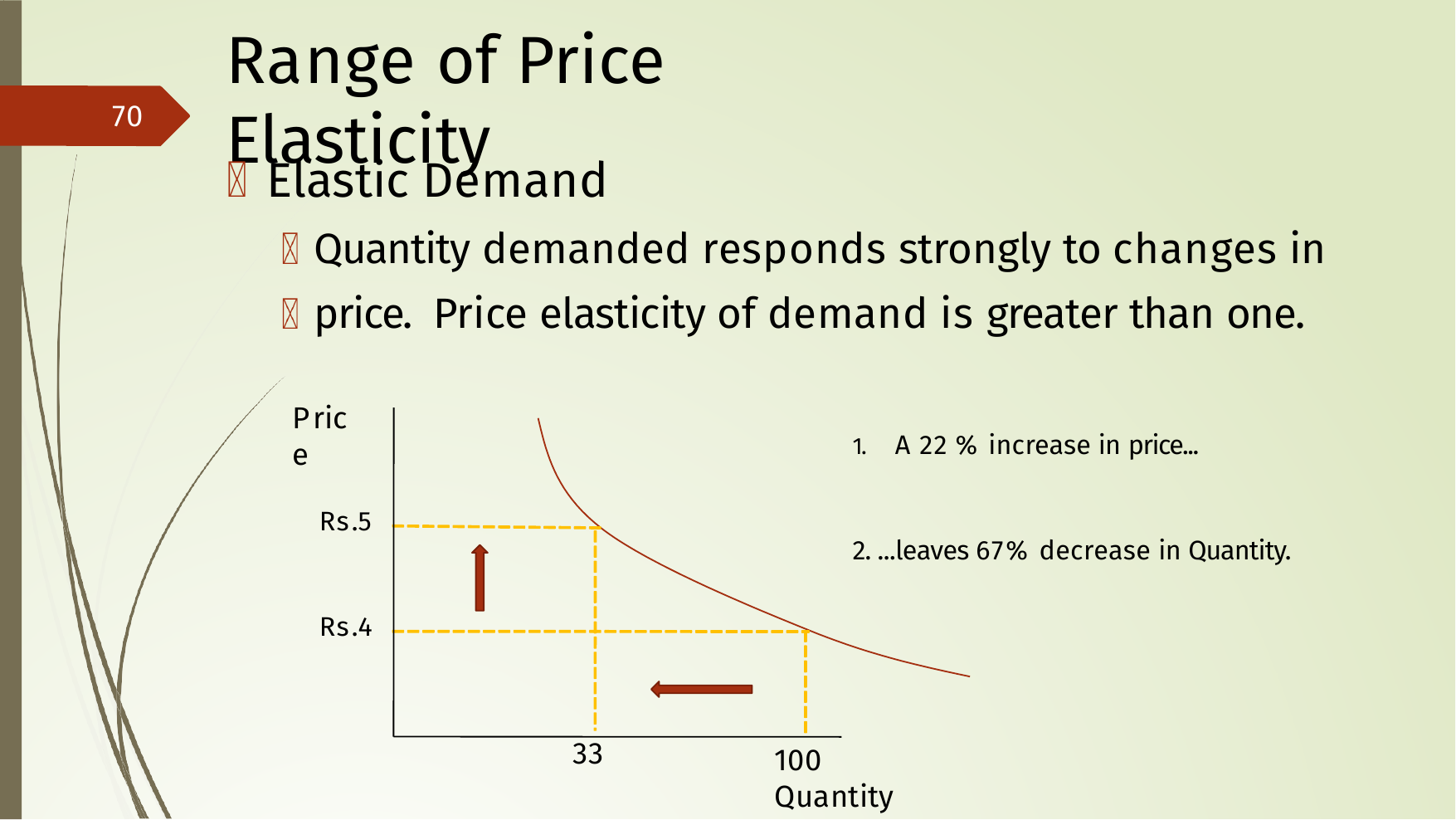

# Range of Price Elasticity
70
Elastic Demand
Quantity demanded responds strongly to changes in price.  Price elasticity of demand is greater than one.

Price

1.	A 22 % increase in price...

Rs.5

2. ...leaves 67% decrease in Quantity.

Rs.4

33

100	Quantity